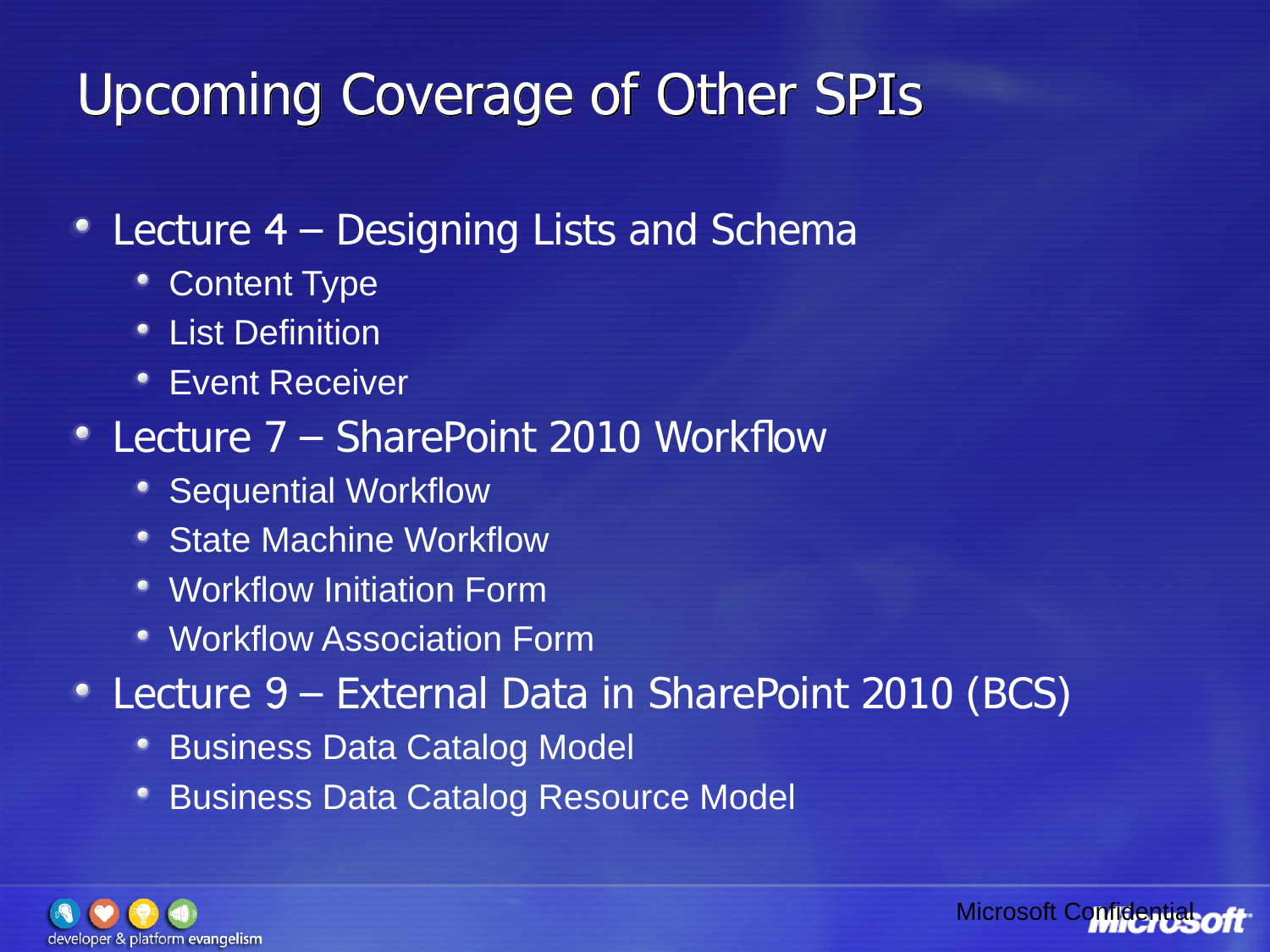

# Upcoming Coverage of Other SPIs
Lecture 4 – Designing Lists and Schema
Content Type
List Definition
Event Receiver
Lecture 7 – SharePoint 2010 Workflow
Sequential Workflow
State Machine Workflow
Workflow Initiation Form
Workflow Association Form
Lecture 9 – External Data in SharePoint 2010 (BCS)
Business Data Catalog Model
Business Data Catalog Resource Model

Microsoft Confidential